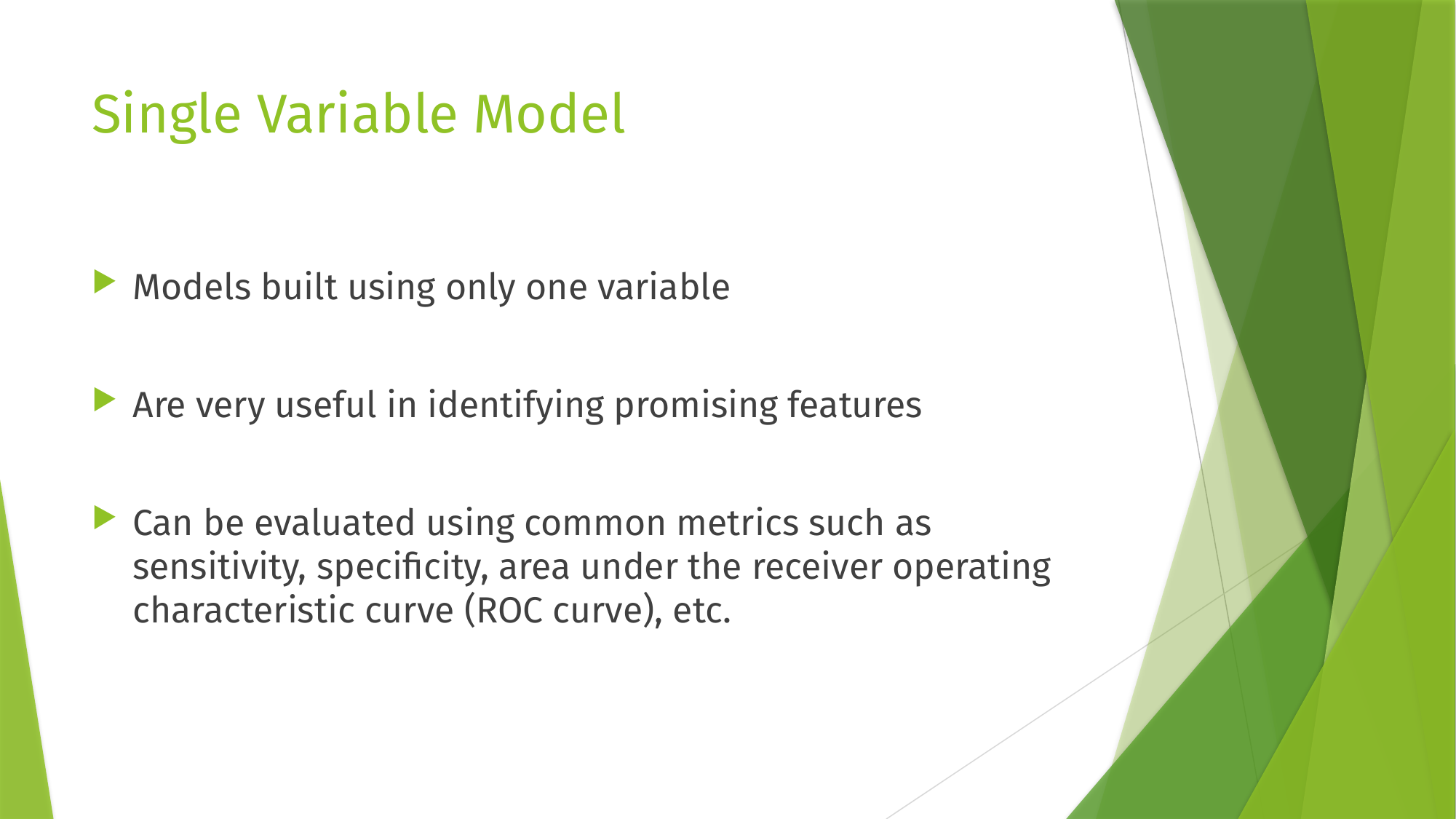

# Single Variable Model
Models built using only one variable

Are very useful in identifying promising features

Can be evaluated using common metrics such as sensitivity, specificity, area under the receiver operating characteristic curve (ROC curve), etc.